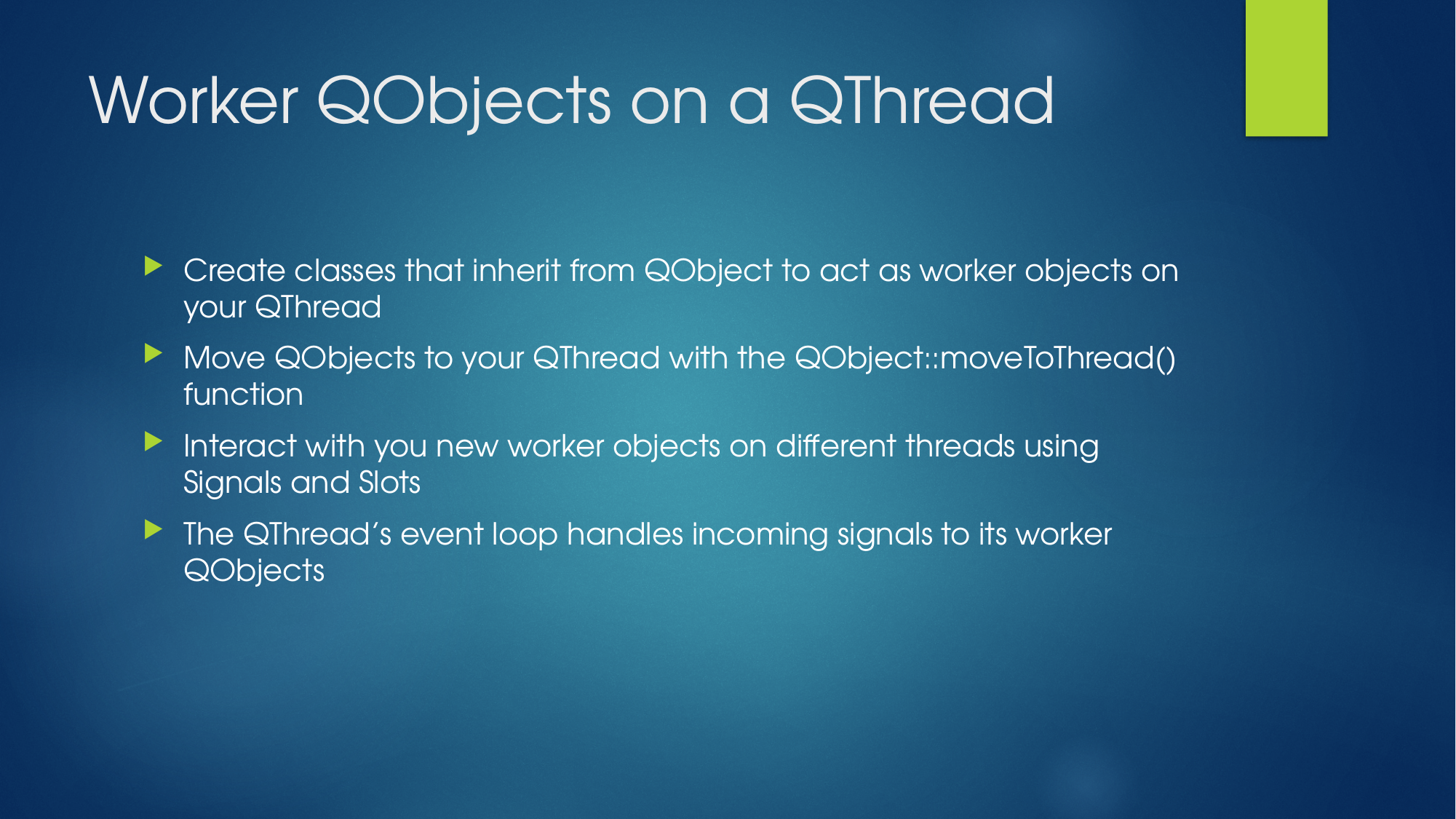

# Worker QObjects on a QThread
Create classes that inherit from QObject to act as worker objects on your QThread
Move QObjects to your QThread with the QObject::moveToThread() function
Interact with you new worker objects on different threads using Signals and Slots
The QThread’s event loop handles incoming signals to its worker QObjects